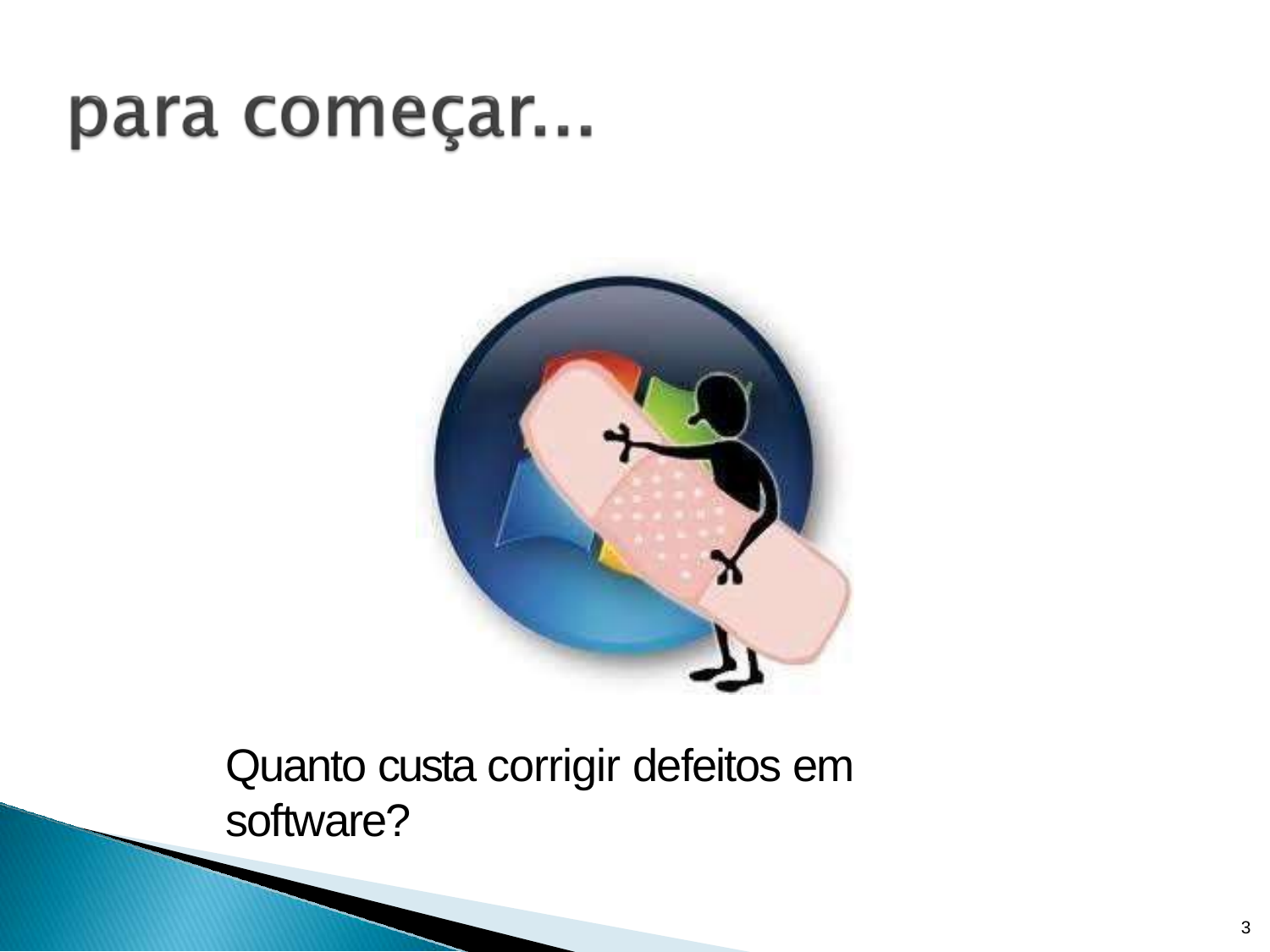

# Quanto custa corrigir defeitos em software?
3